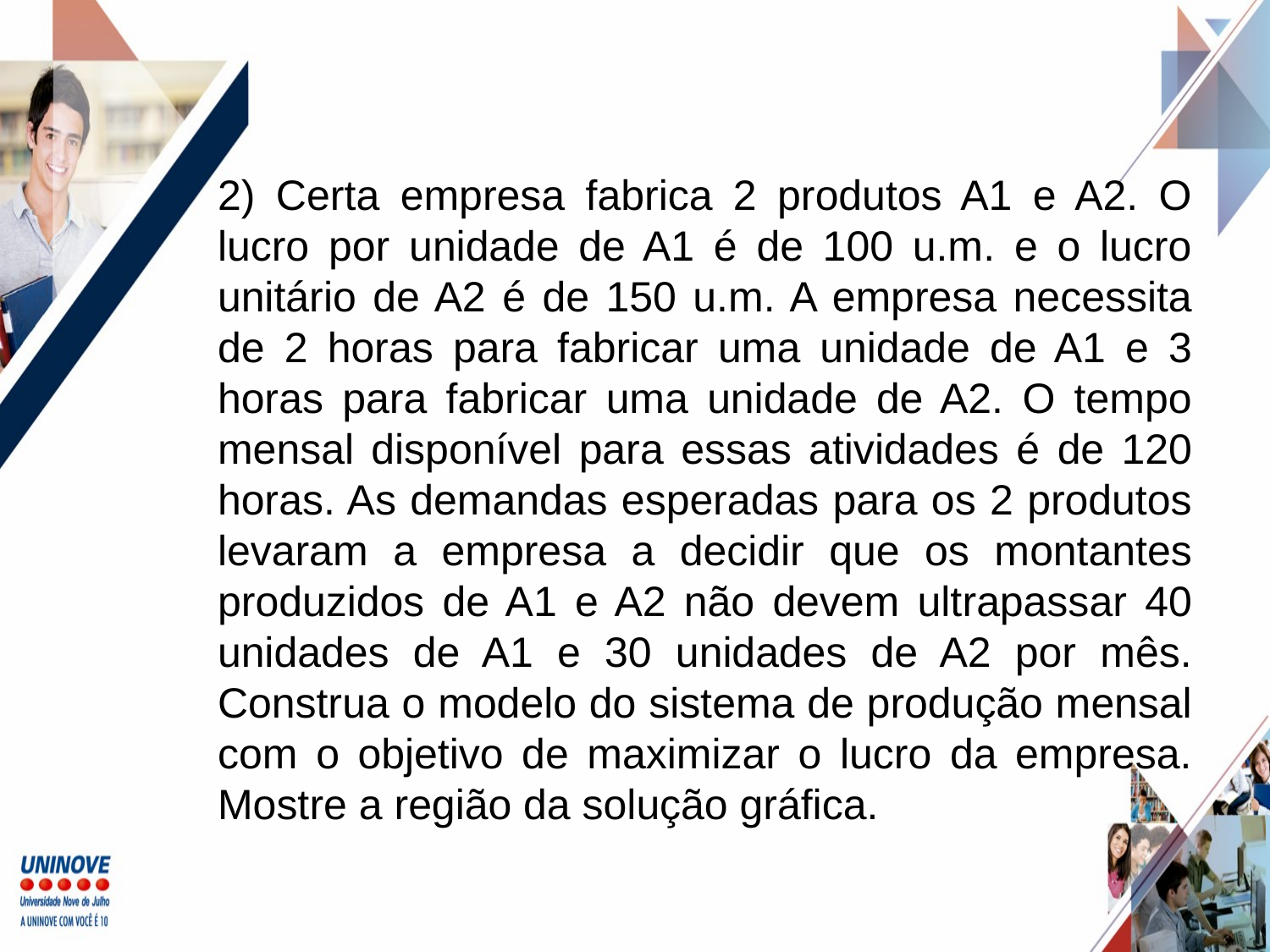

2) Certa empresa fabrica 2 produtos A1 e A2. O lucro por unidade de A1 é de 100 u.m. e o lucro unitário de A2 é de 150 u.m. A empresa necessita de 2 horas para fabricar uma unidade de A1 e 3 horas para fabricar uma unidade de A2. O tempo mensal disponível para essas atividades é de 120 horas. As demandas esperadas para os 2 produtos levaram a empresa a decidir que os montantes produzidos de A1 e A2 não devem ultrapassar 40 unidades de A1 e 30 unidades de A2 por mês. Construa o modelo do sistema de produção mensal com o objetivo de maximizar o lucro da empresa. Mostre a região da solução gráfica.